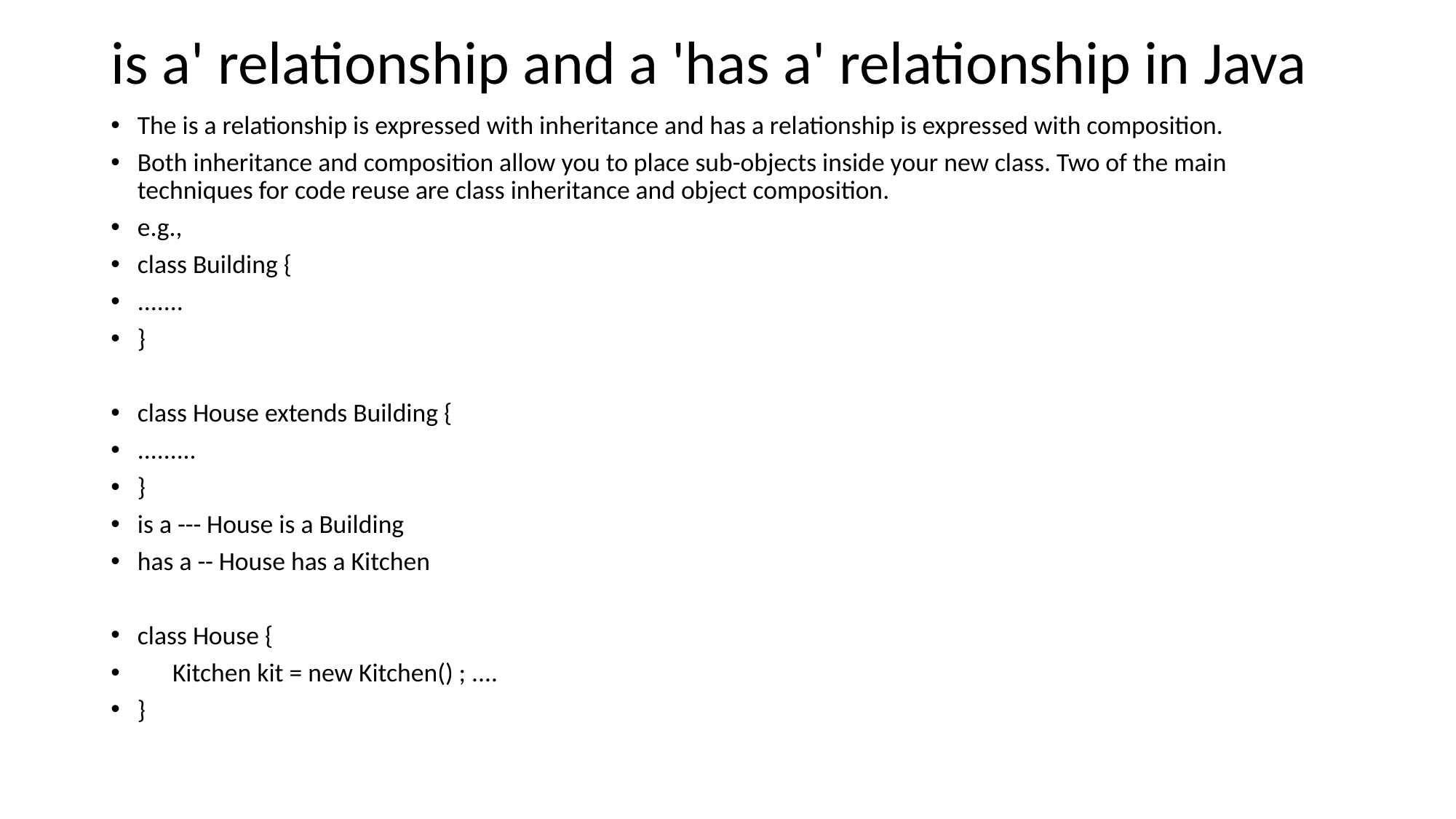

# is a' relationship and a 'has a' relationship in Java
The is a relationship is expressed with inheritance and has a relationship is expressed with composition.
Both inheritance and composition allow you to place sub-objects inside your new class. Two of the main techniques for code reuse are class inheritance and object composition.
e.g.,
class Building {
.......
}

class House extends Building {
.........
}
is a --- House is a Building
has a -- House has a Kitchen

class House {
      Kitchen kit = new Kitchen() ; ....
}